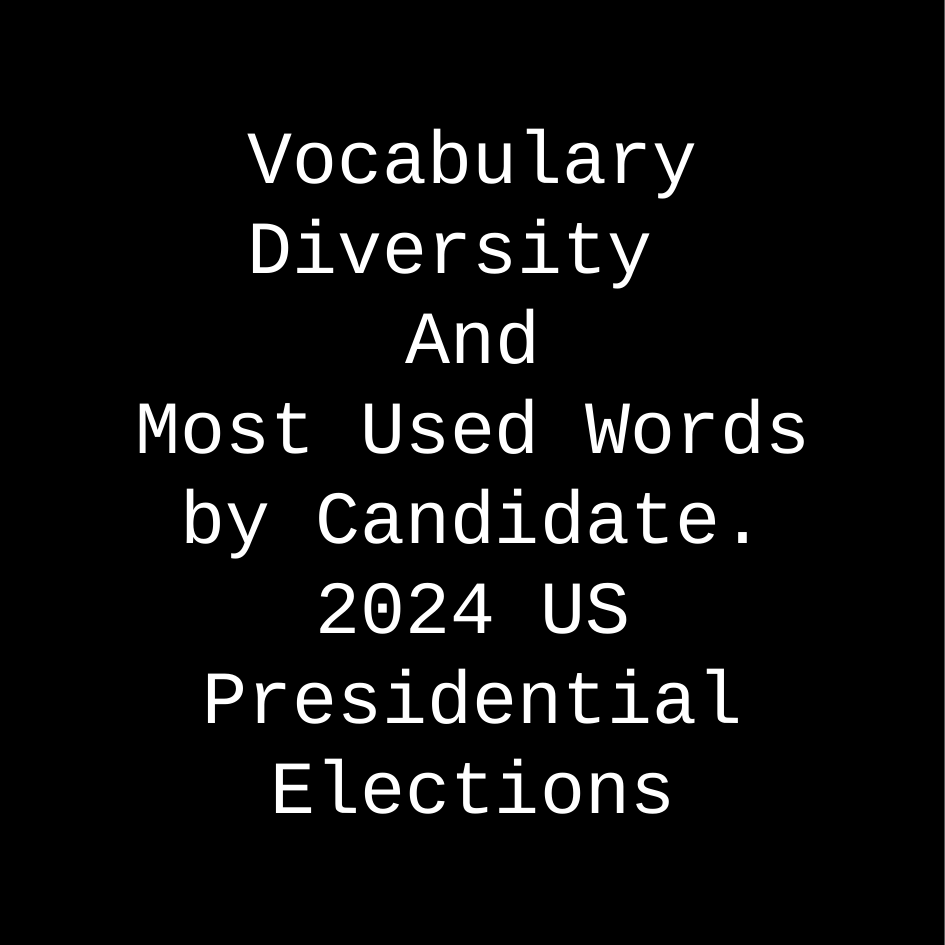

Vocabulary Diversity
And
Most Used Words
by Candidate.
2024 US Presidential Elections